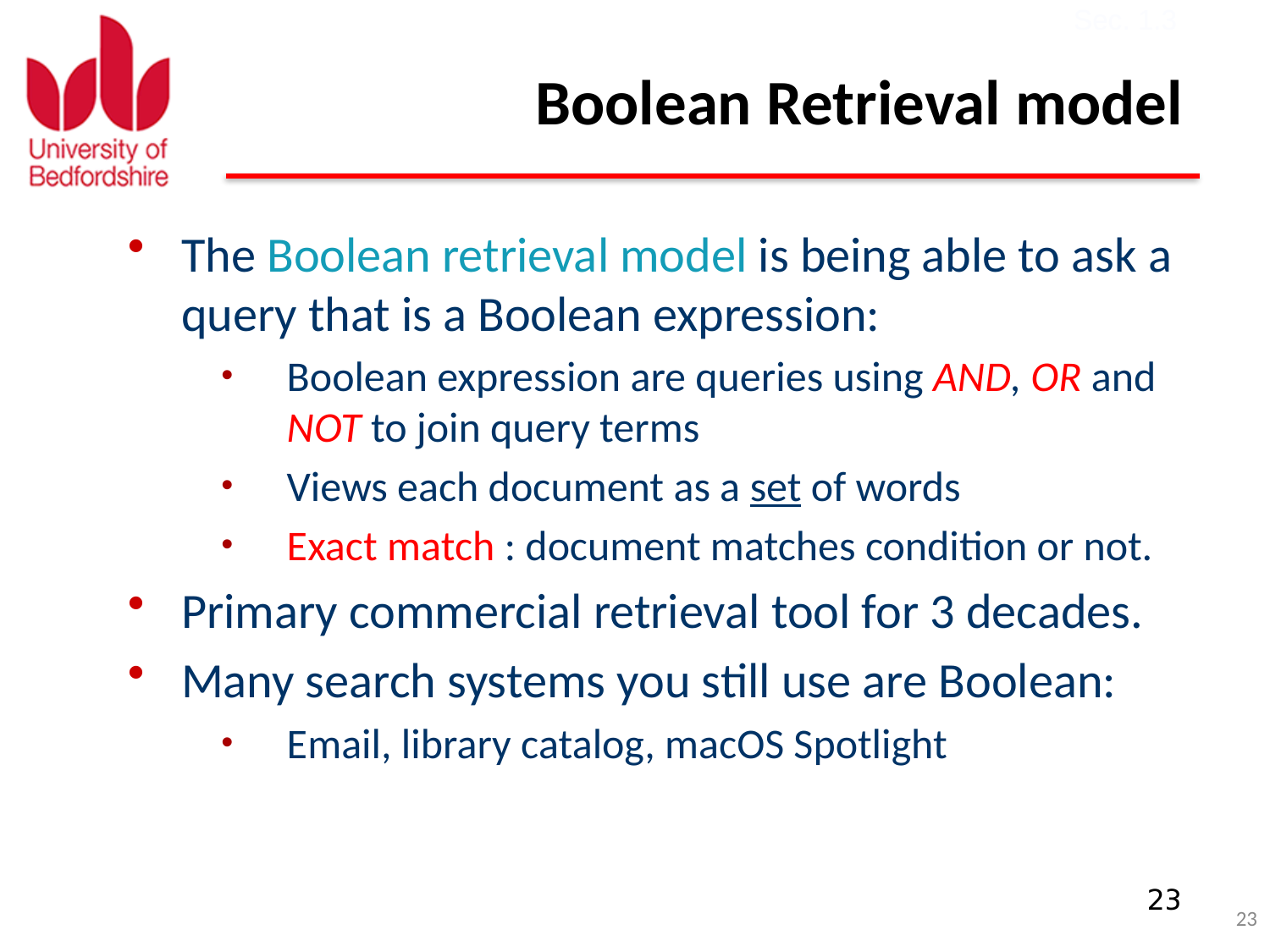

Sec. 1.3
# Boolean Retrieval model
The Boolean retrieval model is being able to ask a query that is a Boolean expression:
Boolean expression are queries using AND, OR and NOT to join query terms
Views each document as a set of words
Exact match : document matches condition or not.
Primary commercial retrieval tool for 3 decades.
Many search systems you still use are Boolean:
Email, library catalog, macOS Spotlight
23